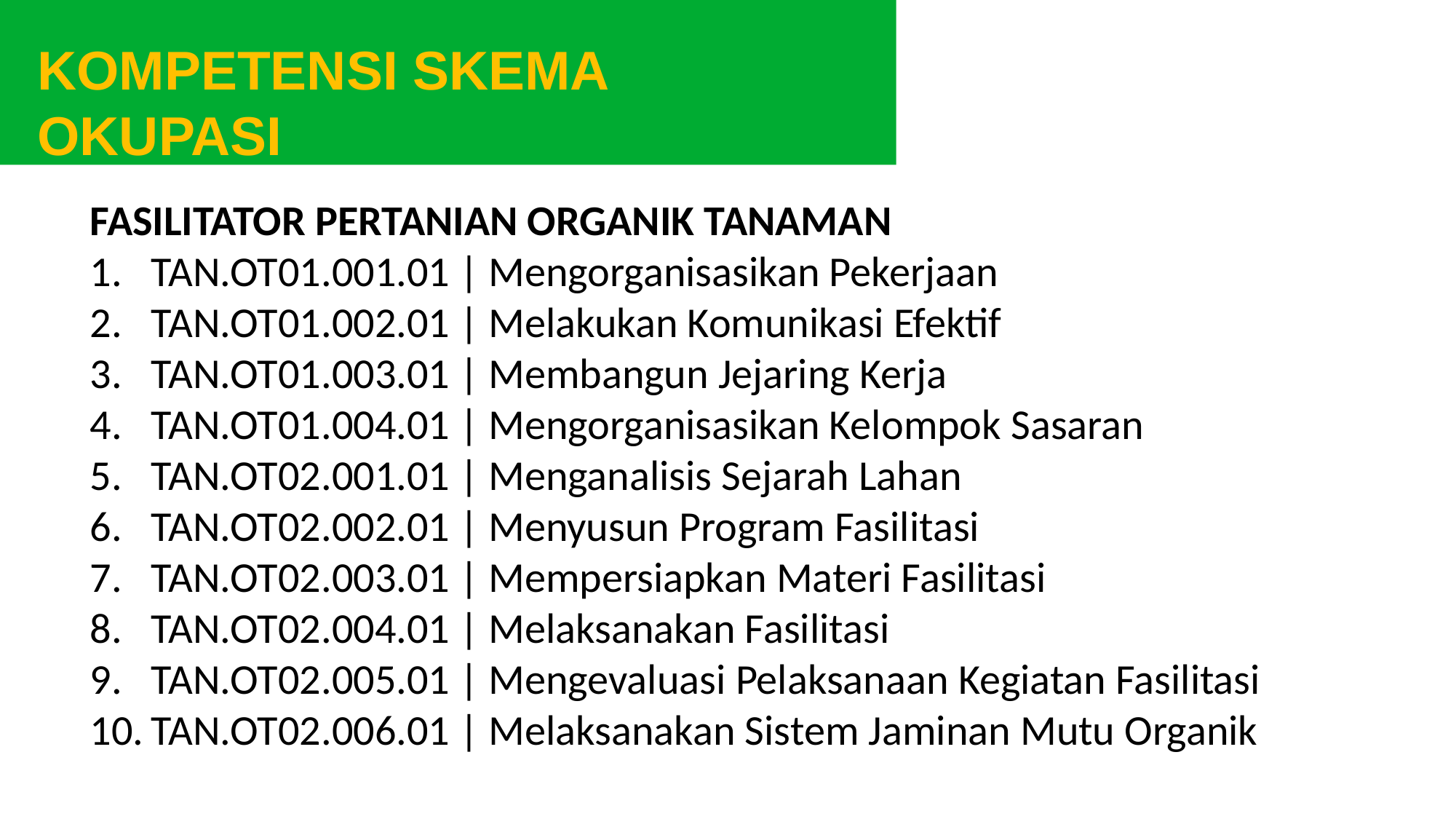

KOMPETENSI SKEMA OKUPASI
FASILITATOR PERTANIAN ORGANIK TANAMAN
TAN.OT01.001.01 | Mengorganisasikan Pekerjaan
TAN.OT01.002.01 | Melakukan Komunikasi Efektif
TAN.OT01.003.01 | Membangun Jejaring Kerja
TAN.OT01.004.01 | Mengorganisasikan Kelompok Sasaran
TAN.OT02.001.01 | Menganalisis Sejarah Lahan
TAN.OT02.002.01 | Menyusun Program Fasilitasi
TAN.OT02.003.01 | Mempersiapkan Materi Fasilitasi
TAN.OT02.004.01 | Melaksanakan Fasilitasi
TAN.OT02.005.01 | Mengevaluasi Pelaksanaan Kegiatan Fasilitasi
TAN.OT02.006.01 | Melaksanakan Sistem Jaminan Mutu Organik